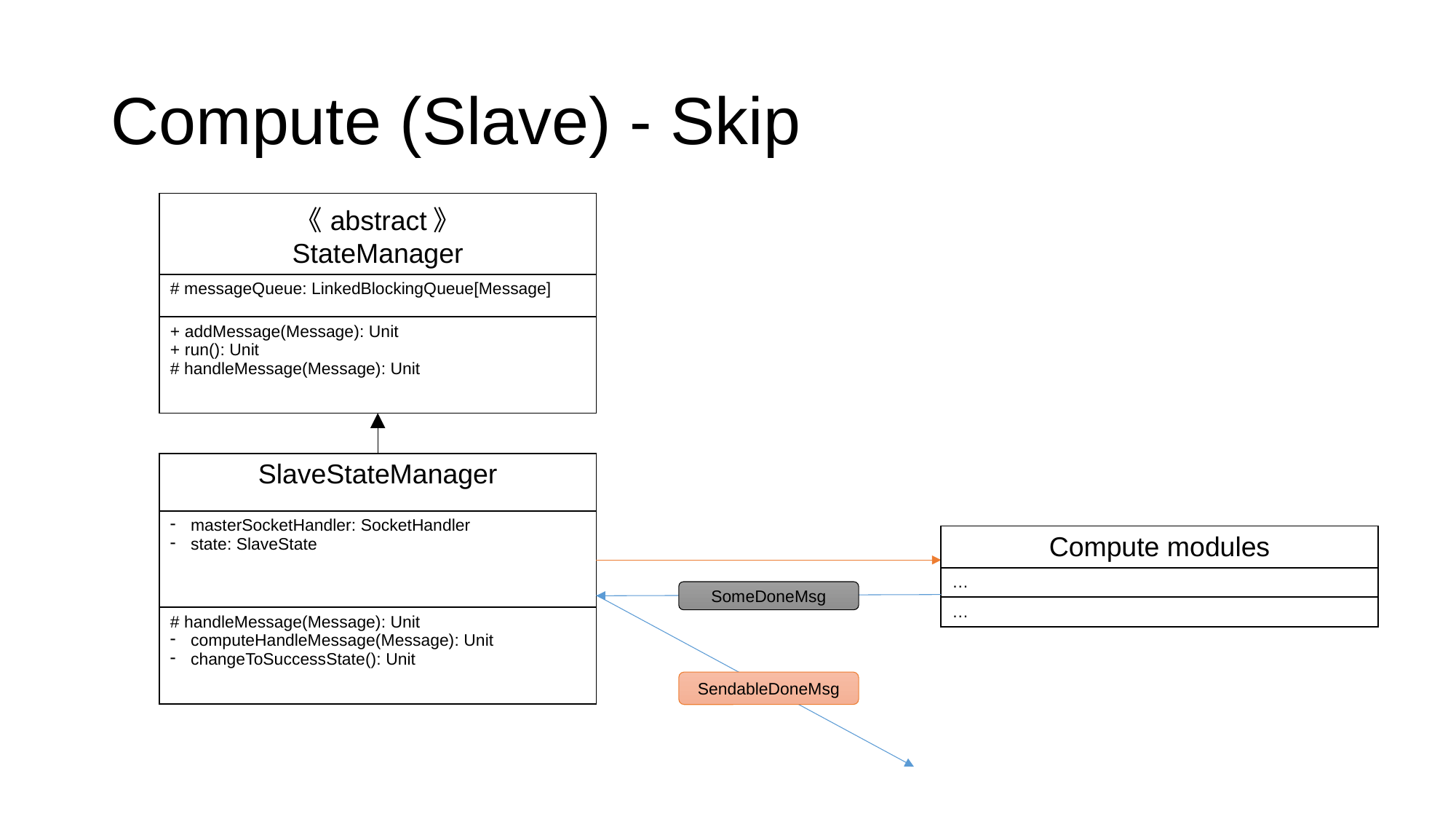

# Compute (Slave) - Skip
| 《abstract》 StateManager |
| --- |
| # messageQueue: LinkedBlockingQueue[Message] |
| + addMessage(Message): Unit + run(): Unit # handleMessage(Message): Unit |
| SlaveStateManager |
| --- |
| masterSocketHandler: SocketHandler state: SlaveState |
| # handleMessage(Message): Unit computeHandleMessage(Message): Unit changeToSuccessState(): Unit |
| Compute modules |
| --- |
| … |
| … |
SomeDoneMsg
SendableDoneMsg